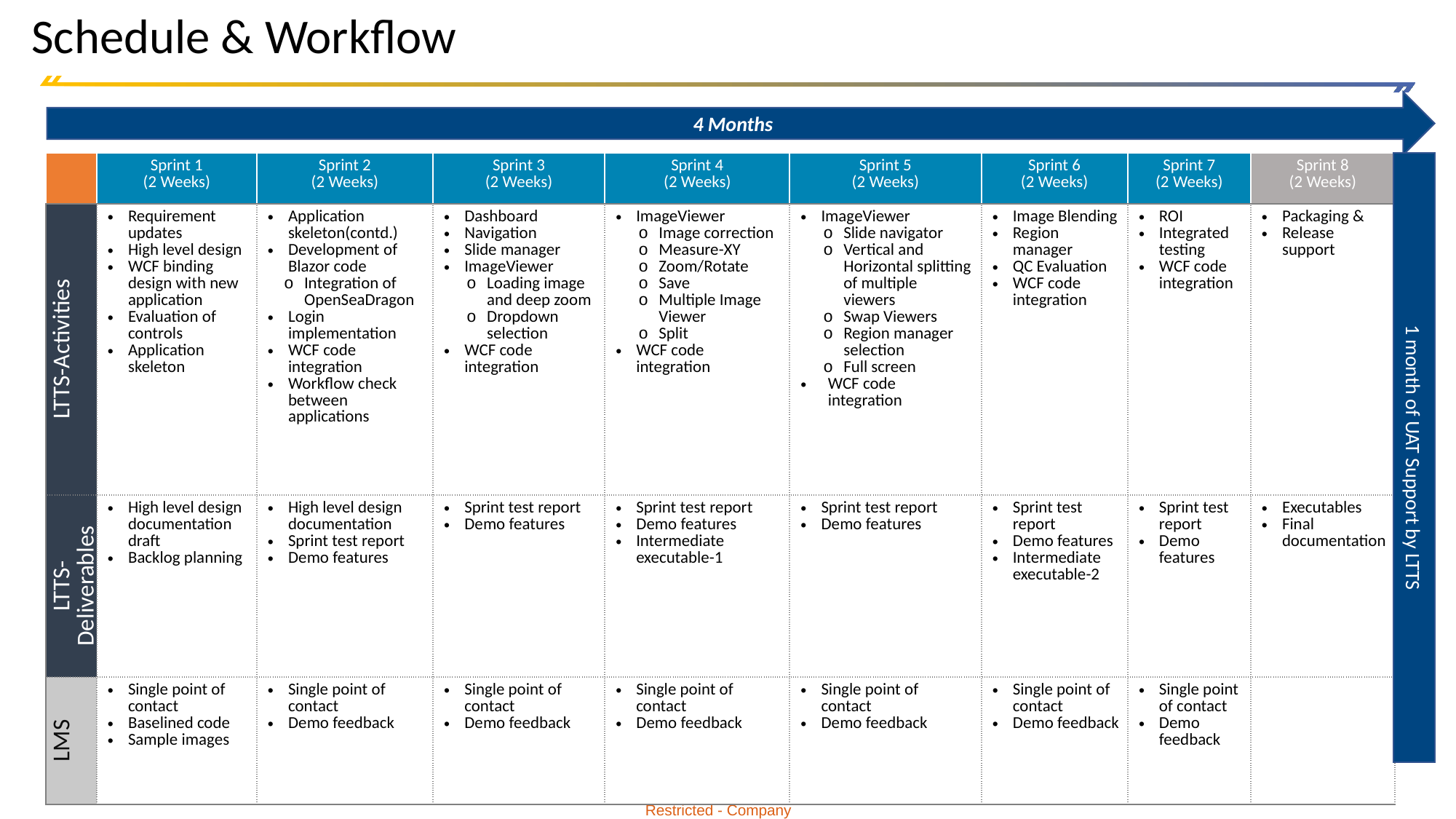

# Schedule & Workflow
4 Months
|  | Sprint 1 (2 Weeks) | Sprint 2 (2 Weeks) | Sprint 3 (2 Weeks) | Sprint 4 (2 Weeks) | Sprint 5 (2 Weeks) | Sprint 6 (2 Weeks) | Sprint 7 (2 Weeks) | Sprint 8 (2 Weeks) |
| --- | --- | --- | --- | --- | --- | --- | --- | --- |
| LTTS-Activities | Requirement updates High level design WCF binding design with new application Evaluation of controls Application skeleton | Application skeleton(contd.) Development of Blazor code Integration of OpenSeaDragon Login implementation WCF code integration Workflow check between applications | Dashboard Navigation Slide manager ImageViewer Loading image and deep zoom Dropdown selection WCF code integration | ImageViewer Image correction Measure-XY Zoom/Rotate Save Multiple Image Viewer Split WCF code integration | ImageViewer Slide navigator Vertical and Horizontal splitting of multiple viewers Swap Viewers Region manager selection Full screen WCF code integration | Image Blending Region manager QC Evaluation WCF code integration | ROI Integrated testing WCF code integration | Packaging & Release support |
| LTTS-Deliverables | High level design documentation draft Backlog planning | High level design documentation Sprint test report Demo features | Sprint test report Demo features | Sprint test report Demo features Intermediate executable-1 | Sprint test report Demo features | Sprint test report Demo features Intermediate executable-2 | Sprint test report Demo features | Executables Final documentation |
| LMS | Single point of contact Baselined code Sample images | Single point of contact Demo feedback | Single point of contact Demo feedback | Single point of contact Demo feedback | Single point of contact Demo feedback | Single point of contact Demo feedback | Single point of contact Demo feedback |  |
1 month of UAT Support by LTTS